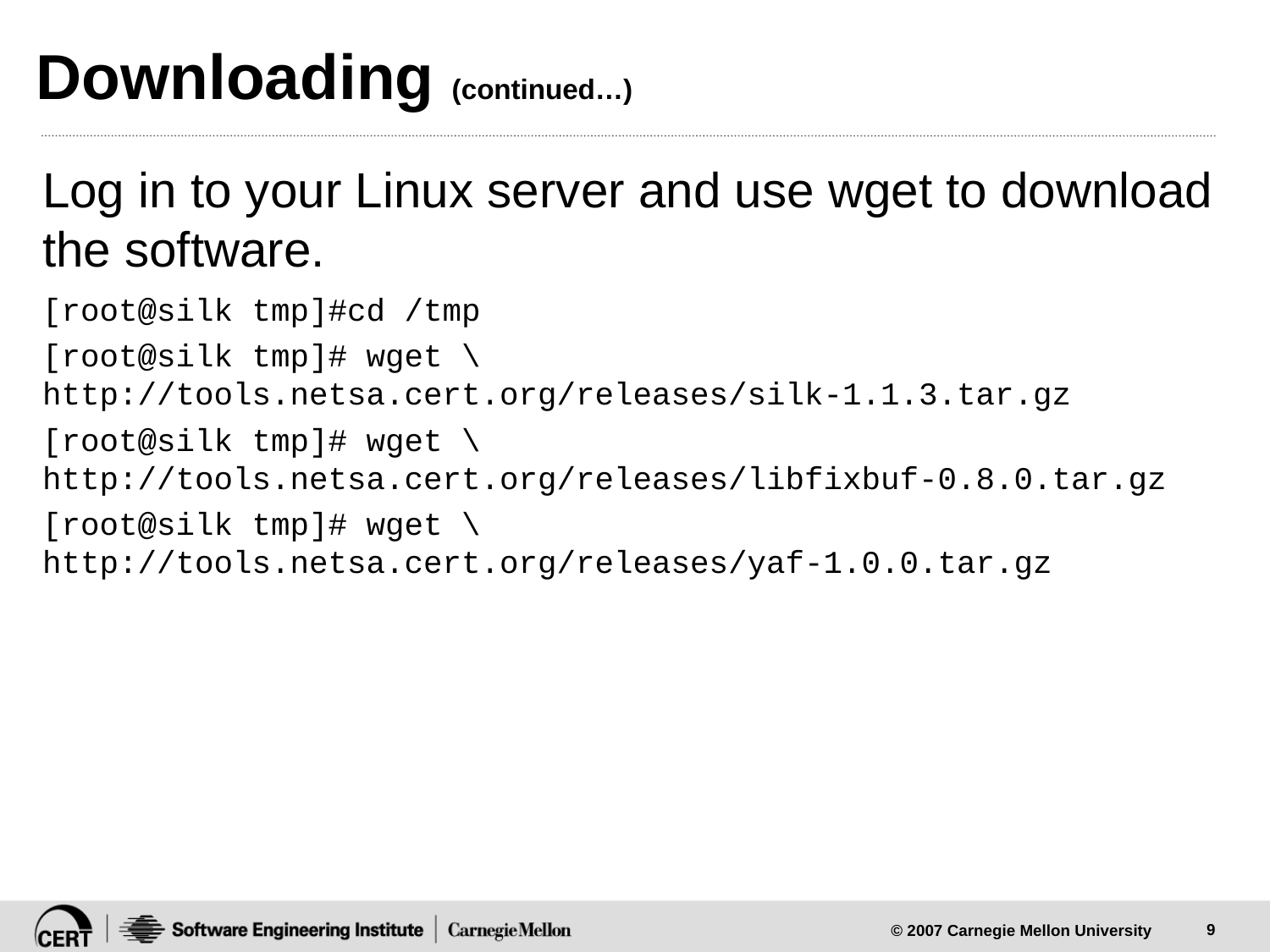

# Downloading (continued…)
Log in to your Linux server and use wget to download the software.
[root@silk tmp]#cd /tmp
[root@silk tmp]# wget \ http://tools.netsa.cert.org/releases/silk-1.1.3.tar.gz
[root@silk tmp]# wget \ http://tools.netsa.cert.org/releases/libfixbuf-0.8.0.tar.gz
[root@silk tmp]# wget \ http://tools.netsa.cert.org/releases/yaf-1.0.0.tar.gz